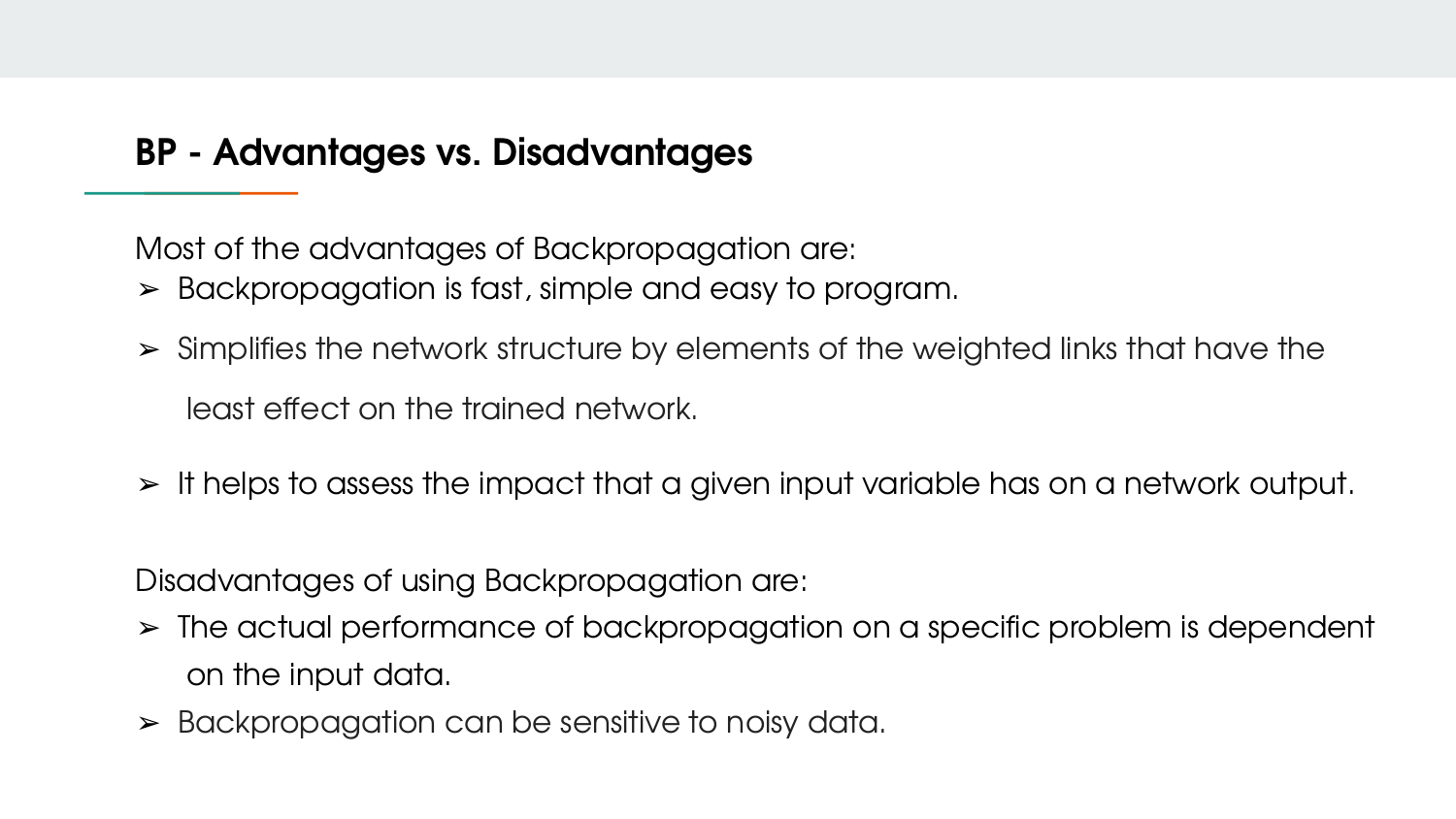

# BP - Advantages vs. Disadvantages

Most of the advantages of Backpropagation are:
➢  Backpropagation is fast, simple and easy to program.
➢  Simplifies the network structure by elements of the weighted links that have the
      least effect on the trained network.
➢  It helps to assess the impact that a given input variable has on a network output.
Disadvantages of using Backpropagation are:
➢  The actual performance of backpropagation on a specific problem is dependent
      on the input data.
➢  Backpropagation can be sensitive to noisy data.